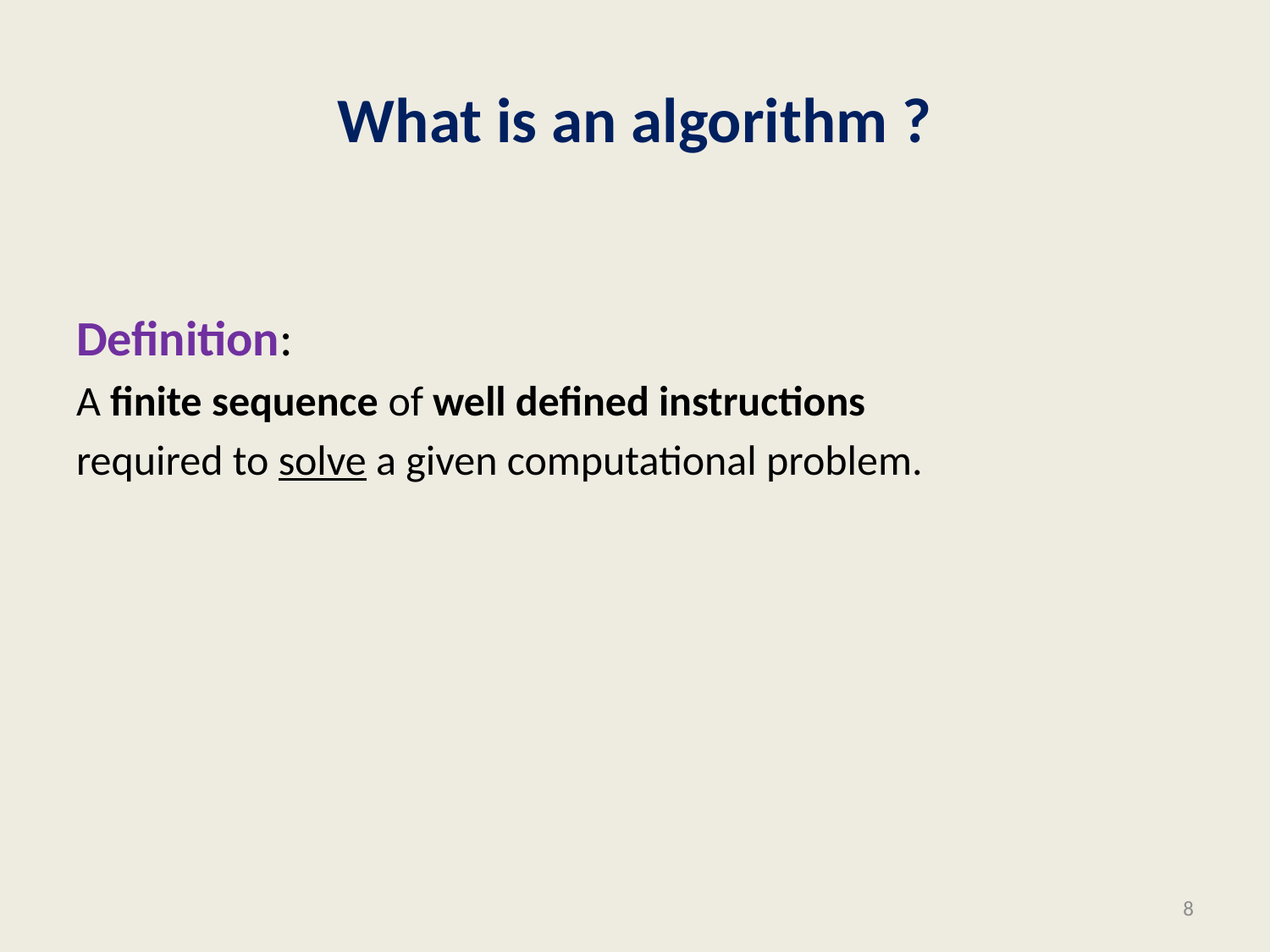

# What is an algorithm ?

Definition:
A finite sequence of well defined instructions
required to solve a given computational problem.

8